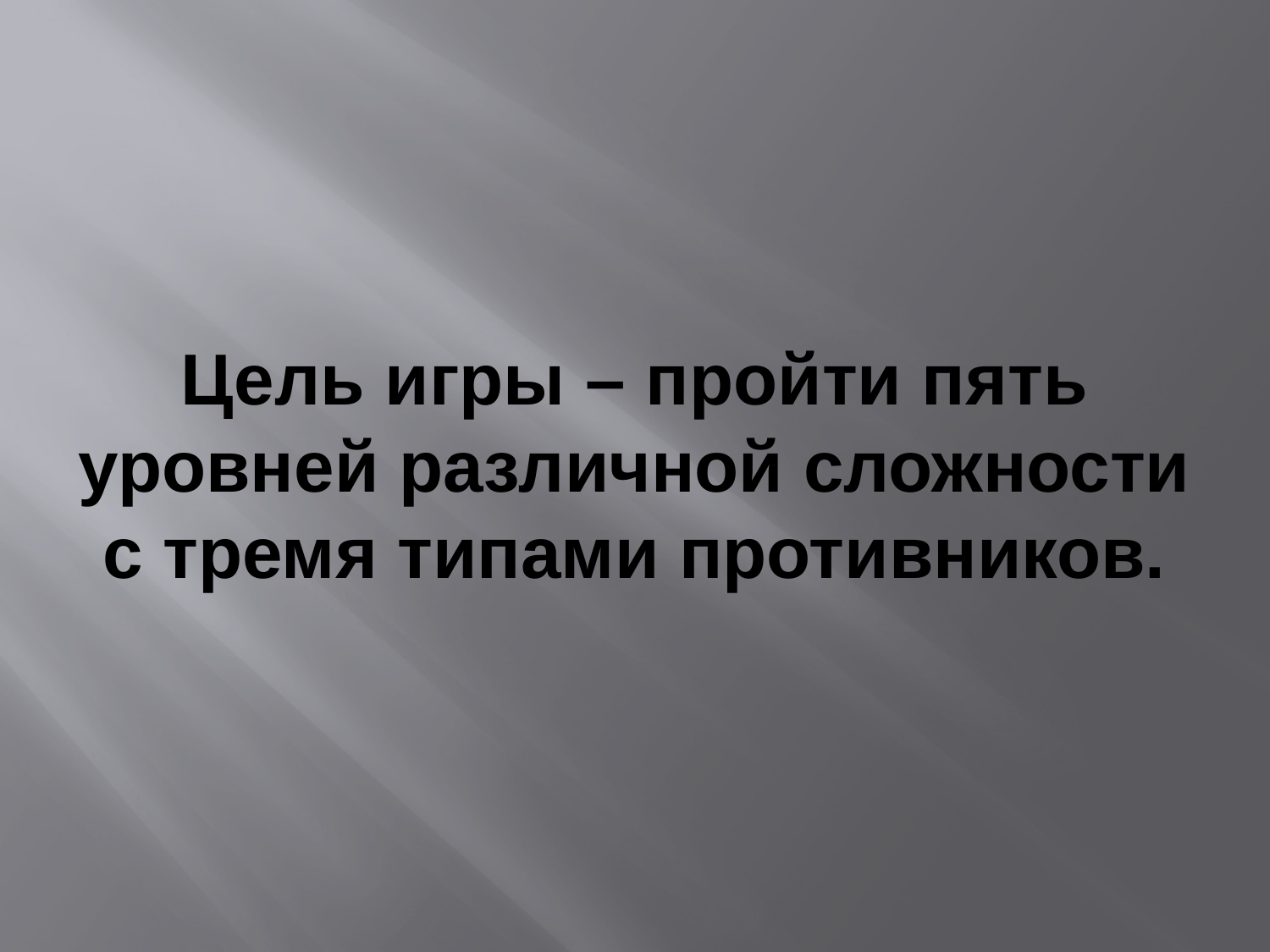

# Цель игры – пройти пять уровней различной сложности с тремя типами противников.